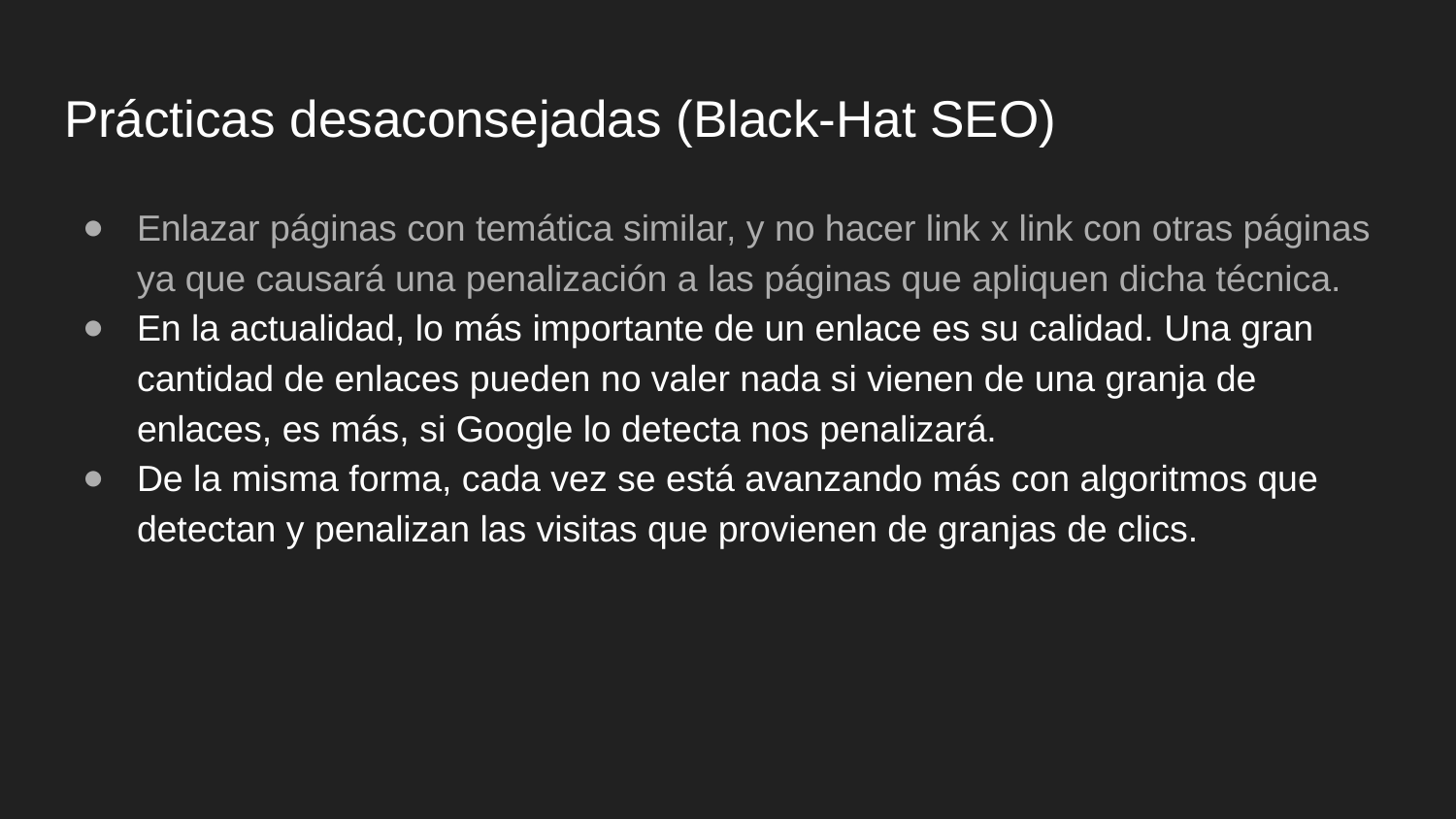

# Prácticas desaconsejadas (Black-Hat SEO)
Enlazar páginas con temática similar, y no hacer link x link con otras páginas ya que causará una penalización a las páginas que apliquen dicha técnica.
En la actualidad, lo más importante de un enlace es su calidad. Una gran cantidad de enlaces pueden no valer nada si vienen de una granja de enlaces, es más, si Google lo detecta nos penalizará.
De la misma forma, cada vez se está avanzando más con algoritmos que detectan y penalizan las visitas que provienen de granjas de clics.